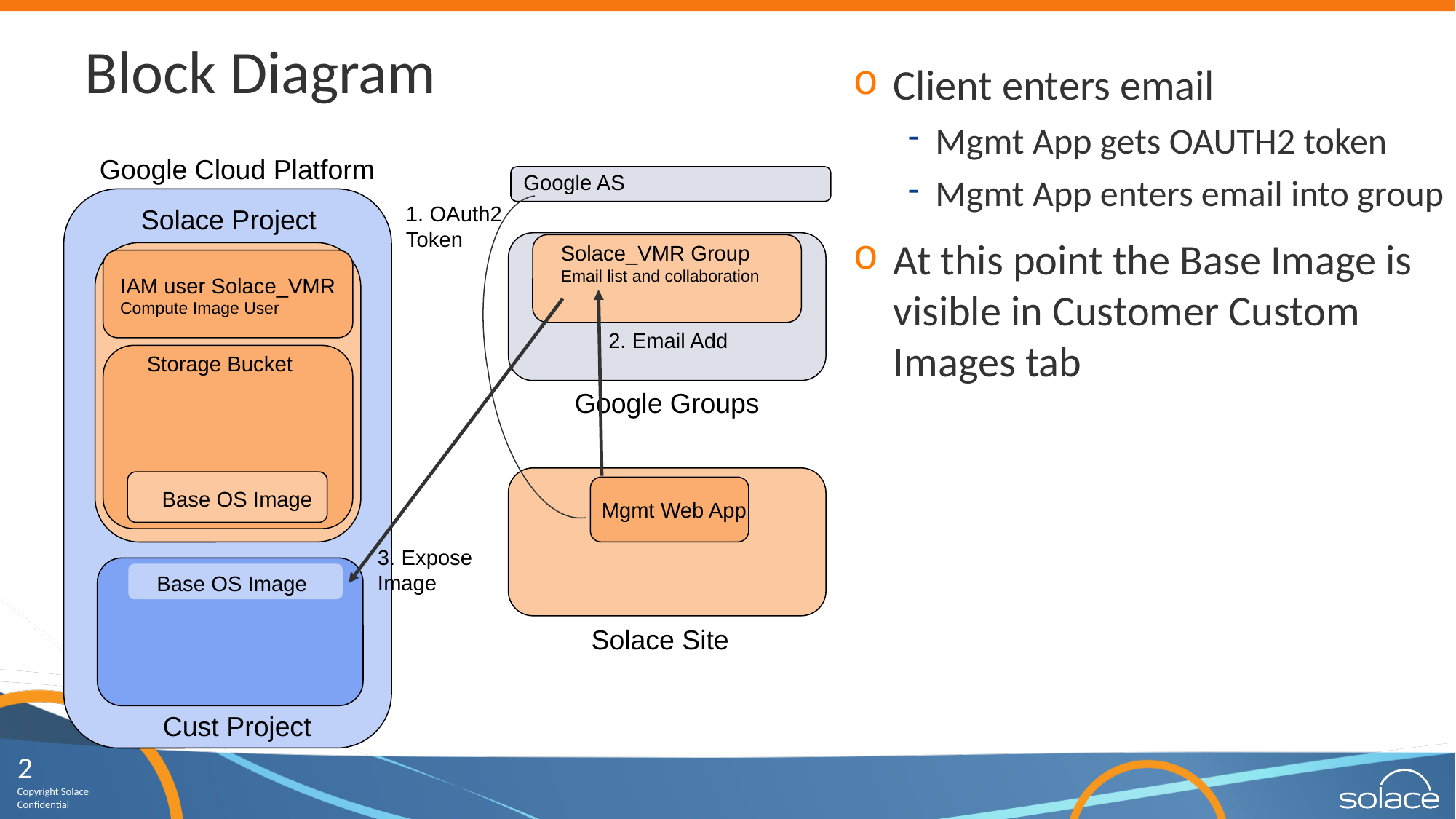

# Block Diagram
Client enters email
Mgmt App gets OAUTH2 token
Mgmt App enters email into group
At this point the Base Image is visible in Customer Custom Images tab

Google Cloud Platform
Google AS

1. OAuth2
Token
Solace Project

Solace_VMR Group
Email list and collaboration

IAM user Solace_VMR
Compute Image User

Storage Bucket

Base OS Image
2. Email Add
Google Groups

Mgmt Web App
3. Expose
Image

Base OS Image
Solace Site
Cust Project